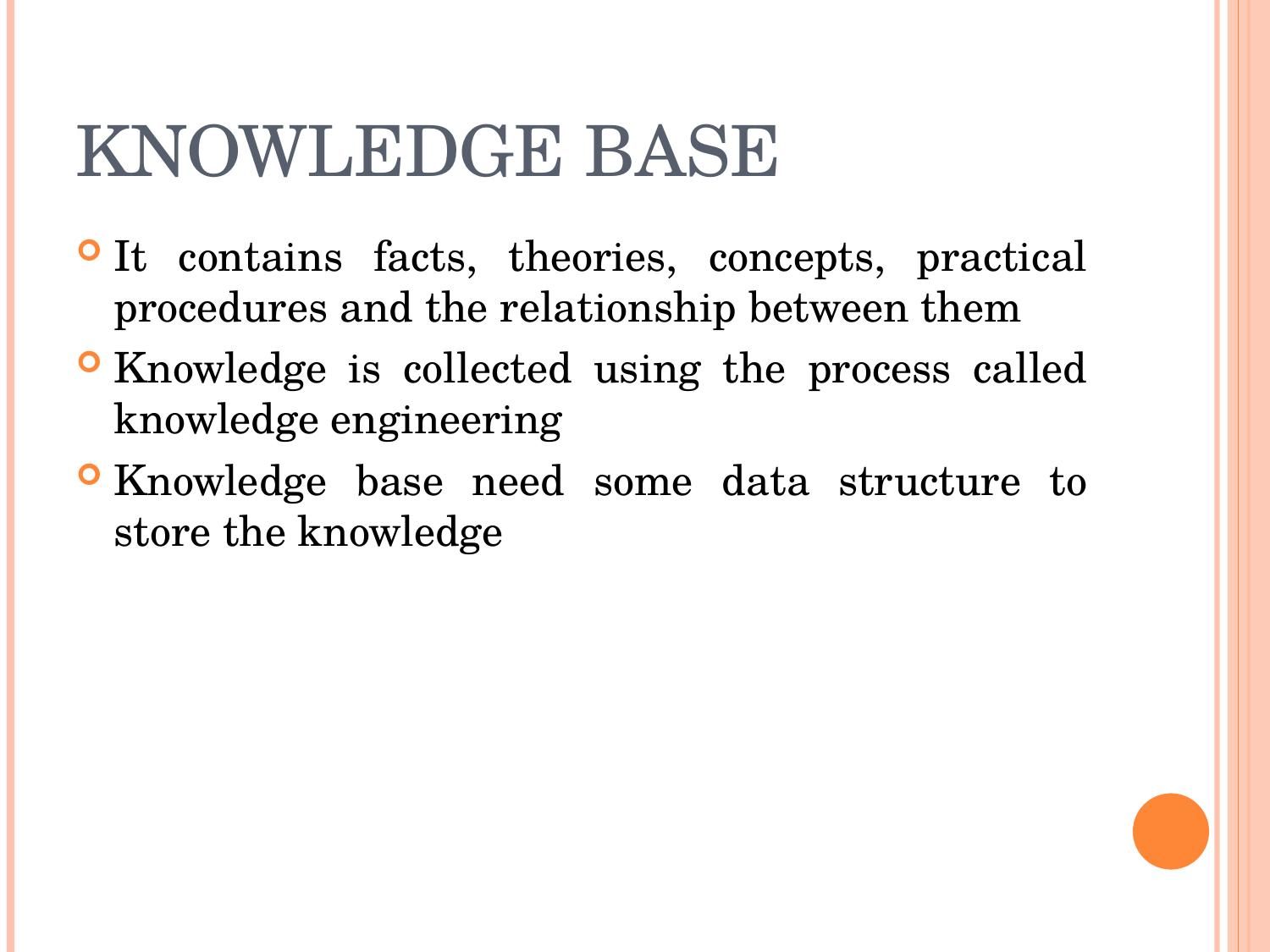

KNOWLEDGE BASE
It contains facts, theories, concepts, practical procedures and the relationship between them
Knowledge is collected using the process called knowledge engineering
Knowledge base need some data structure to store the knowledge